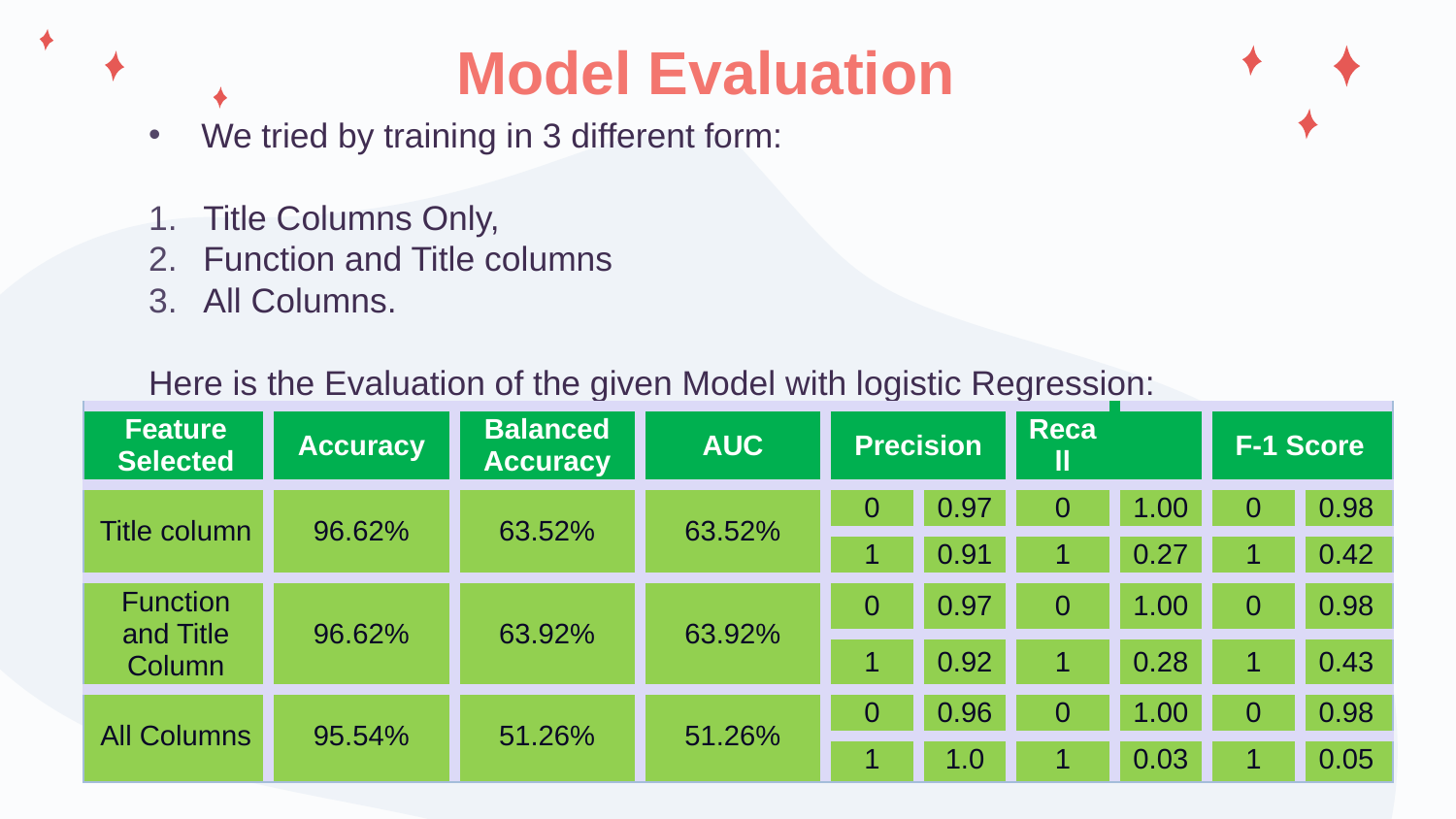

# Model Evaluation
We tried by training in 3 different form:

Title Columns Only,
Function and Title columns
All Columns.

Here is the Evaluation of the given Model with logistic Regression:

| Feature Selected | Accuracy | Balanced Accuracy | AUC | Precision |  | Recall |  | F-1 Score |  |
| --- | --- | --- | --- | --- | --- | --- | --- | --- | --- |
| Title column | 96.62% | 63.52% | 63.52% | 0 | 0.97 | 0 | 1.00 | 0 | 0.98 |
|  |  |  |  | 1 | 0.91 | 1 | 0.27 | 1 | 0.42 |
| Function and Title Column | 96.62% | 63.92% | 63.92% | 0 | 0.97 | 0 | 1.00 | 0 | 0.98 |
|  |  |  |  | 1 | 0.92 | 1 | 0.28 | 1 | 0.43 |
| All Columns | 95.54% | 51.26% | 51.26% | 0 | 0.96 | 0 | 1.00 | 0 | 0.98 |
|  |  |  |  | 1 | 1.0 | 1 | 0.03 | 1 | 0.05 |